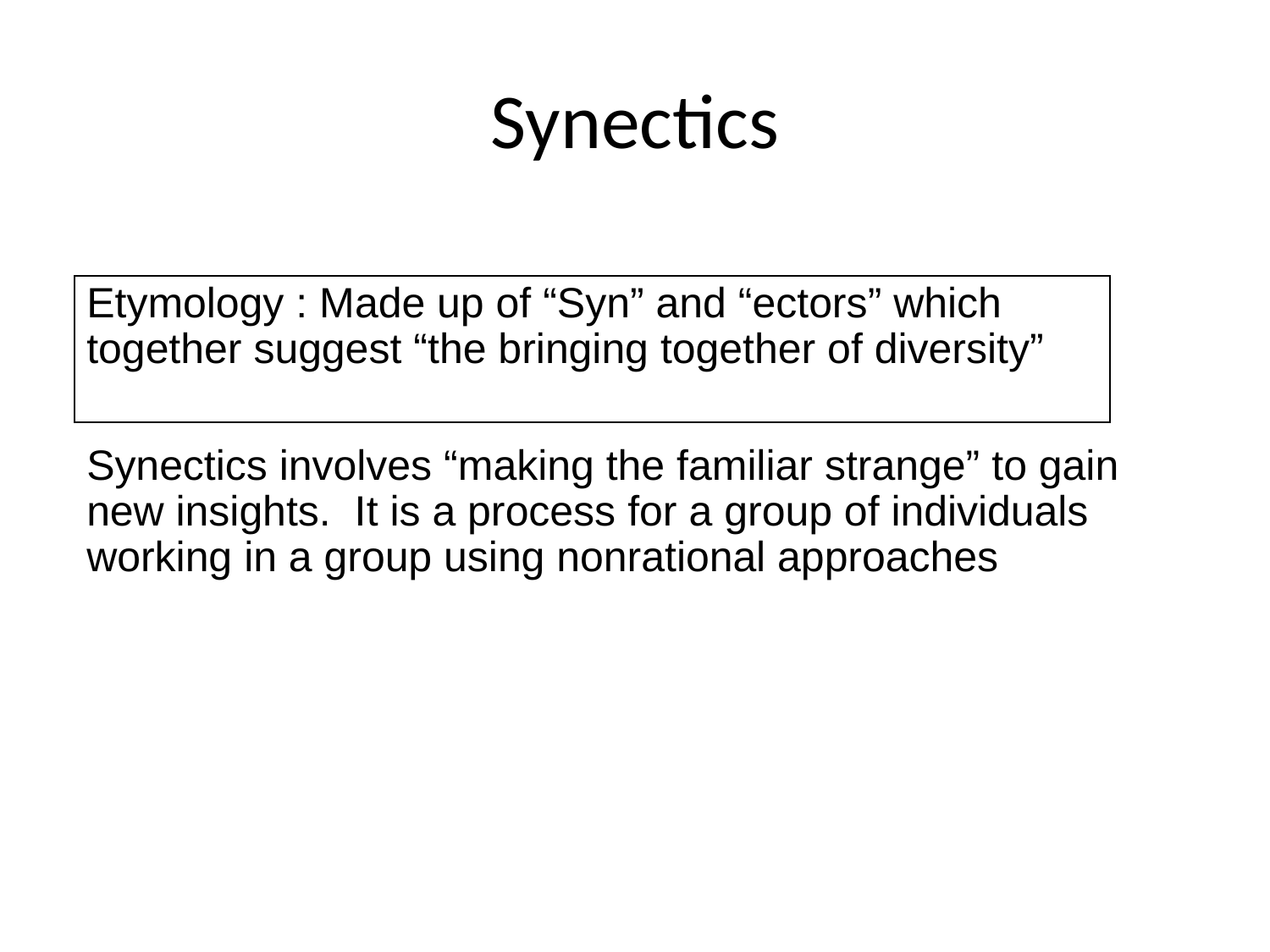

# Synectics
Etymology : Made up of “Syn” and “ectors” which together suggest “the bringing together of diversity”

Synectics involves “making the familiar strange” to gain new insights.  It is a process for a group of individuals working in a group using nonrational approaches